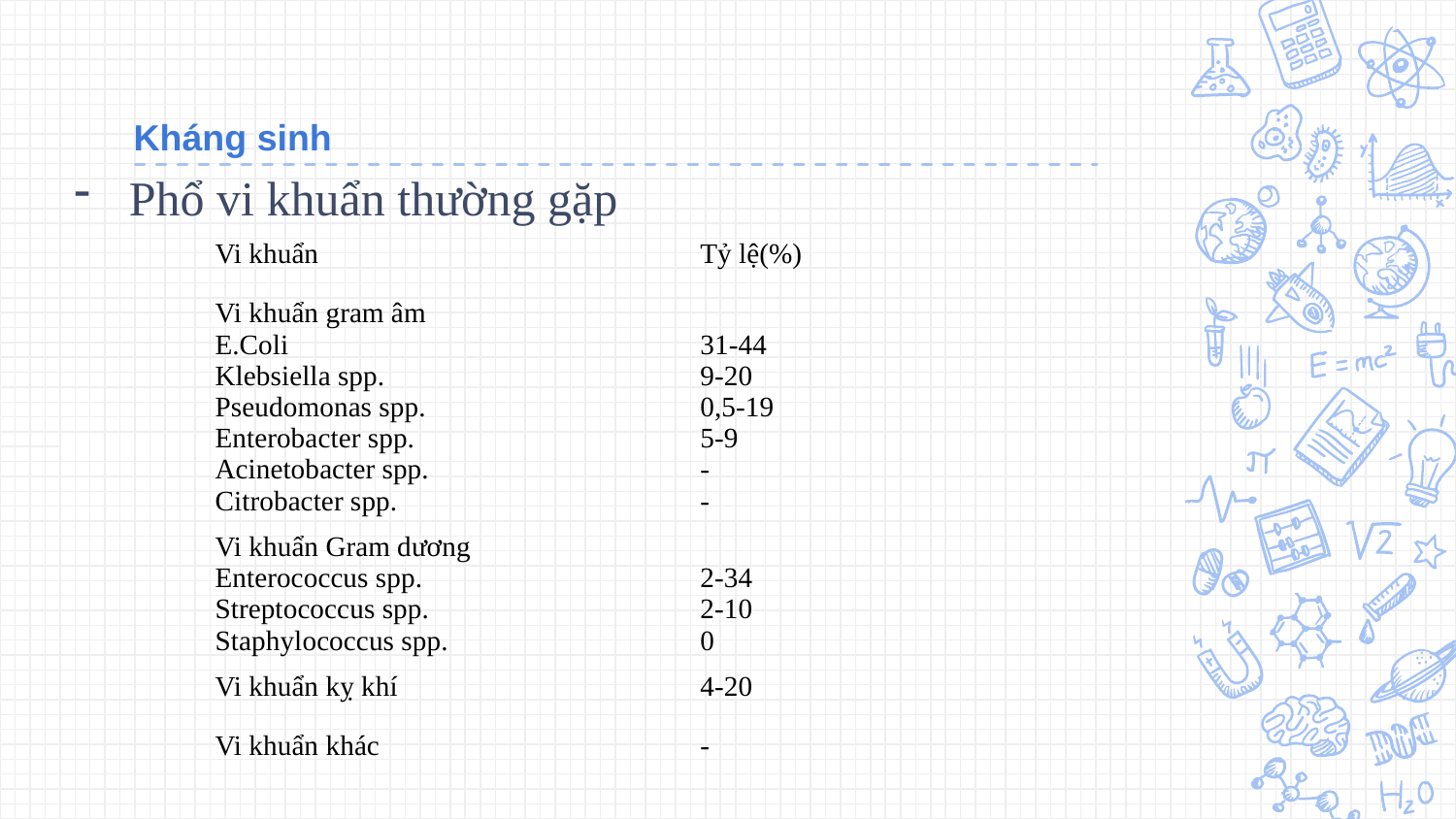

# Kháng sinh
Phổ vi khuẩn thường gặp
| Vi khuẩn | Tỷ lệ(%) |
| --- | --- |
| Vi khuẩn gram âm E.Coli Klebsiella spp. Pseudomonas spp. Enterobacter spp. Acinetobacter spp. Citrobacter spp. | 31-44 9-20 0,5-19 5-9 - - |
| Vi khuẩn Gram dương Enterococcus spp. Streptococcus spp. Staphylococcus spp. | 2-34 2-10 0 |
| Vi khuẩn kỵ khí | 4-20 |
| Vi khuẩn khác | - |